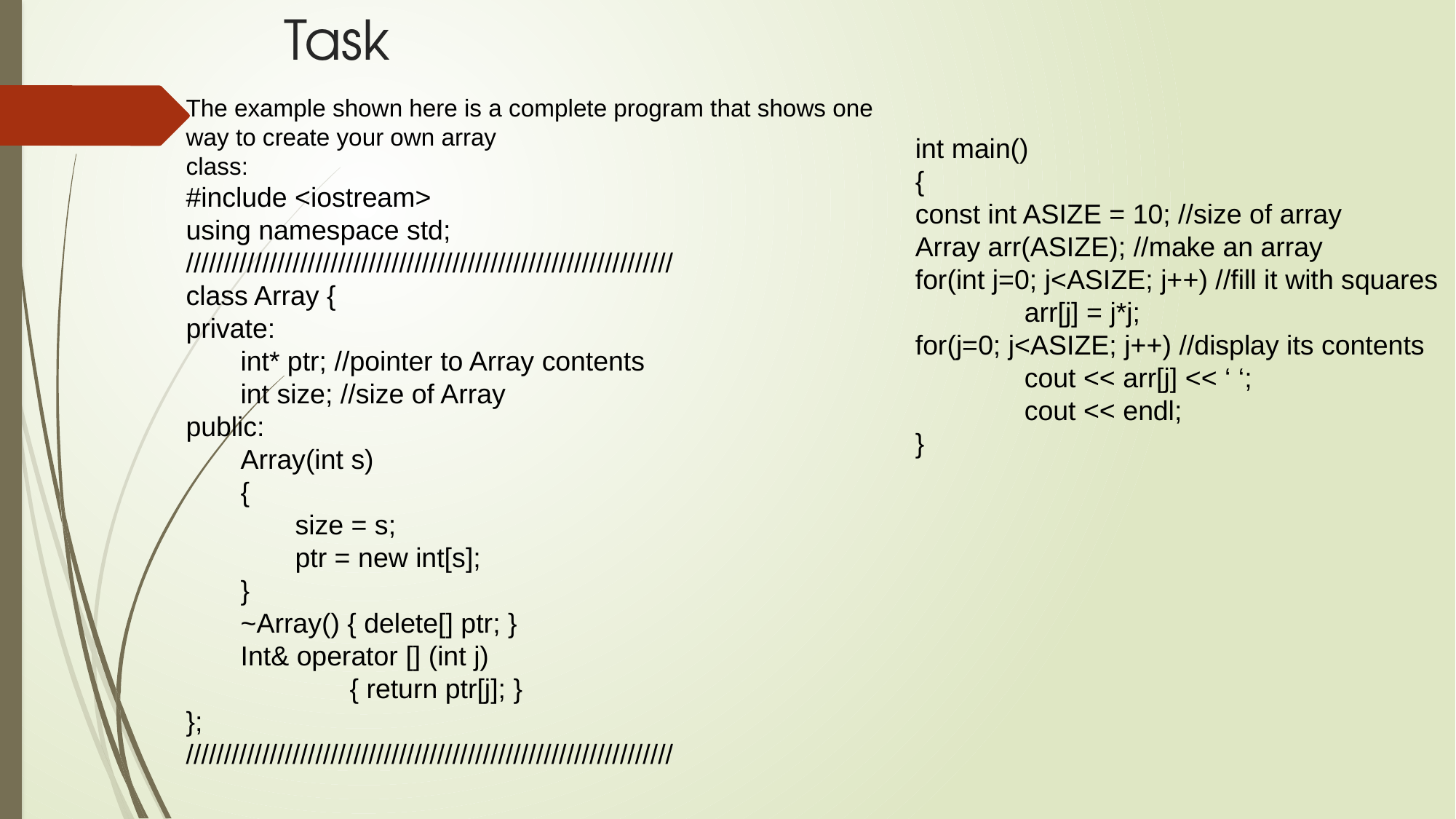

# Task
The example shown here is a complete program that shows one way to create your own array
class:
#include <iostream>
using namespace std;
////////////////////////////////////////////////////////////////
class Array {
private:
int* ptr; //pointer to Array contents
int size; //size of Array
public:
Array(int s)
{
size = s;
ptr = new int[s];
}
~Array() { delete[] ptr; }
Int& operator [] (int j)
	{ return ptr[j]; }
};
////////////////////////////////////////////////////////////////
int main()
{
const int ASIZE = 10; //size of array
Array arr(ASIZE); //make an array
for(int j=0; j<ASIZE; j++) //fill it with squares
	arr[j] = j*j;
for(j=0; j<ASIZE; j++) //display its contents
	cout << arr[j] << ‘ ‘;
	cout << endl;
}